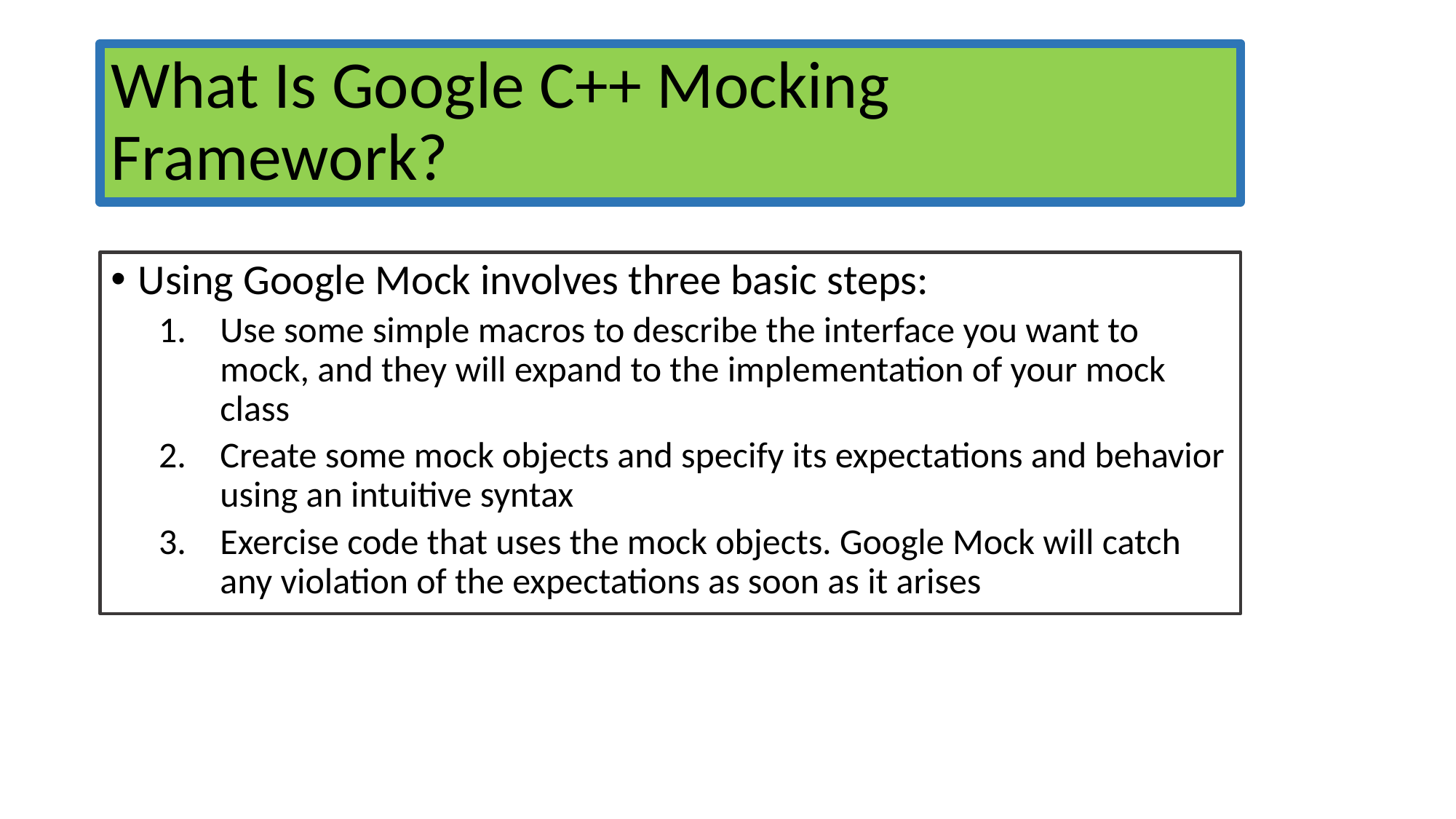

# What Is Google C++ Mocking Framework?
Using Google Mock involves three basic steps:
Use some simple macros to describe the interface you want to mock, and they will expand to the implementation of your mock class
Create some mock objects and specify its expectations and behavior using an intuitive syntax
Exercise code that uses the mock objects. Google Mock will catch any violation of the expectations as soon as it arises